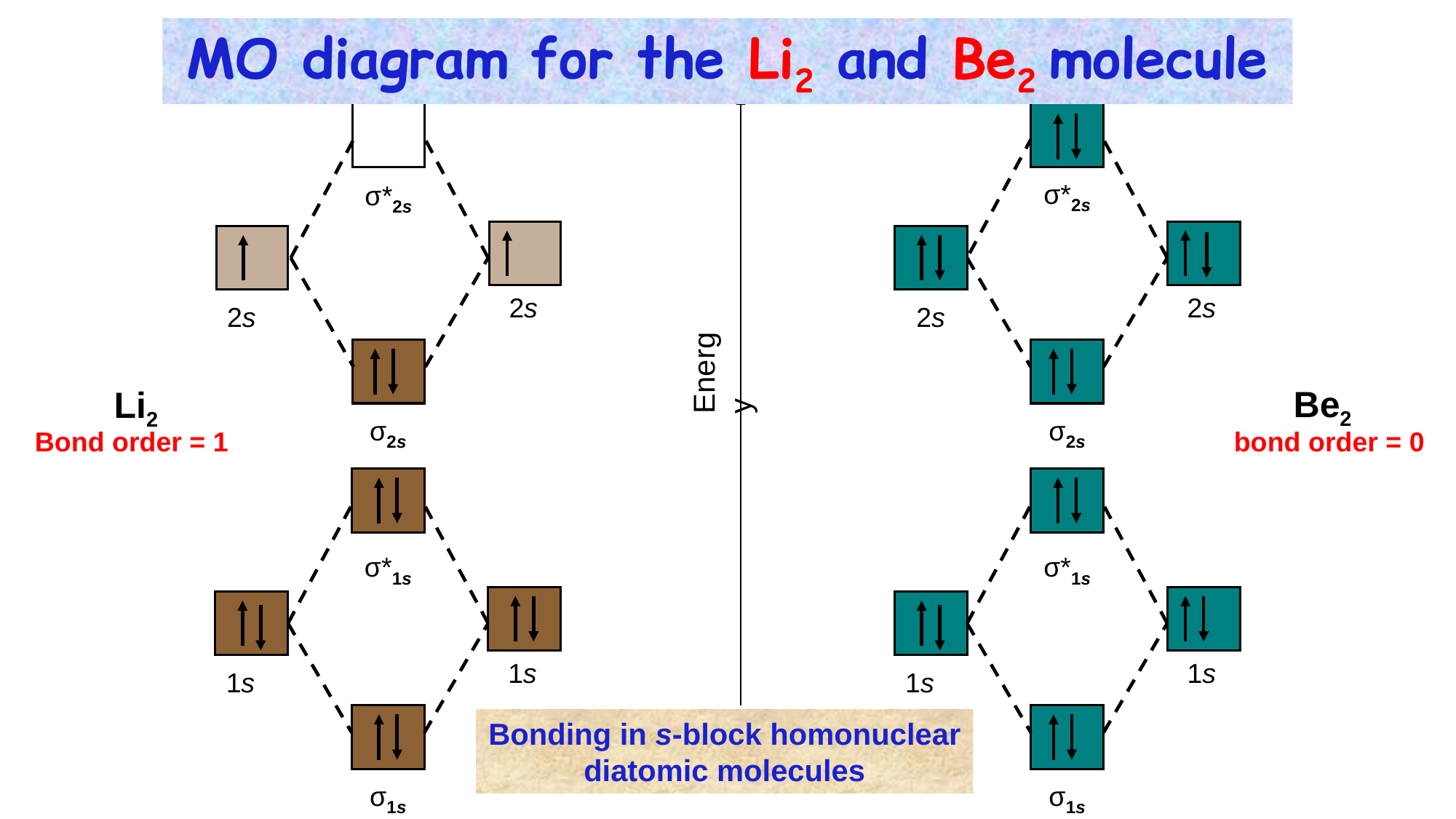

MO diagram for the Li2 and Be2 molecule
Energy

σ*2s

2s

2s

σ2s

σ*2s

σ2s

2s

2s
Be2
Li2
Bond order = 1
bond order = 0

σ*1s

1s

σ1s

1s

σ*1s

1s
1s

Bonding in s-block homonuclear diatomic molecules
σ1s